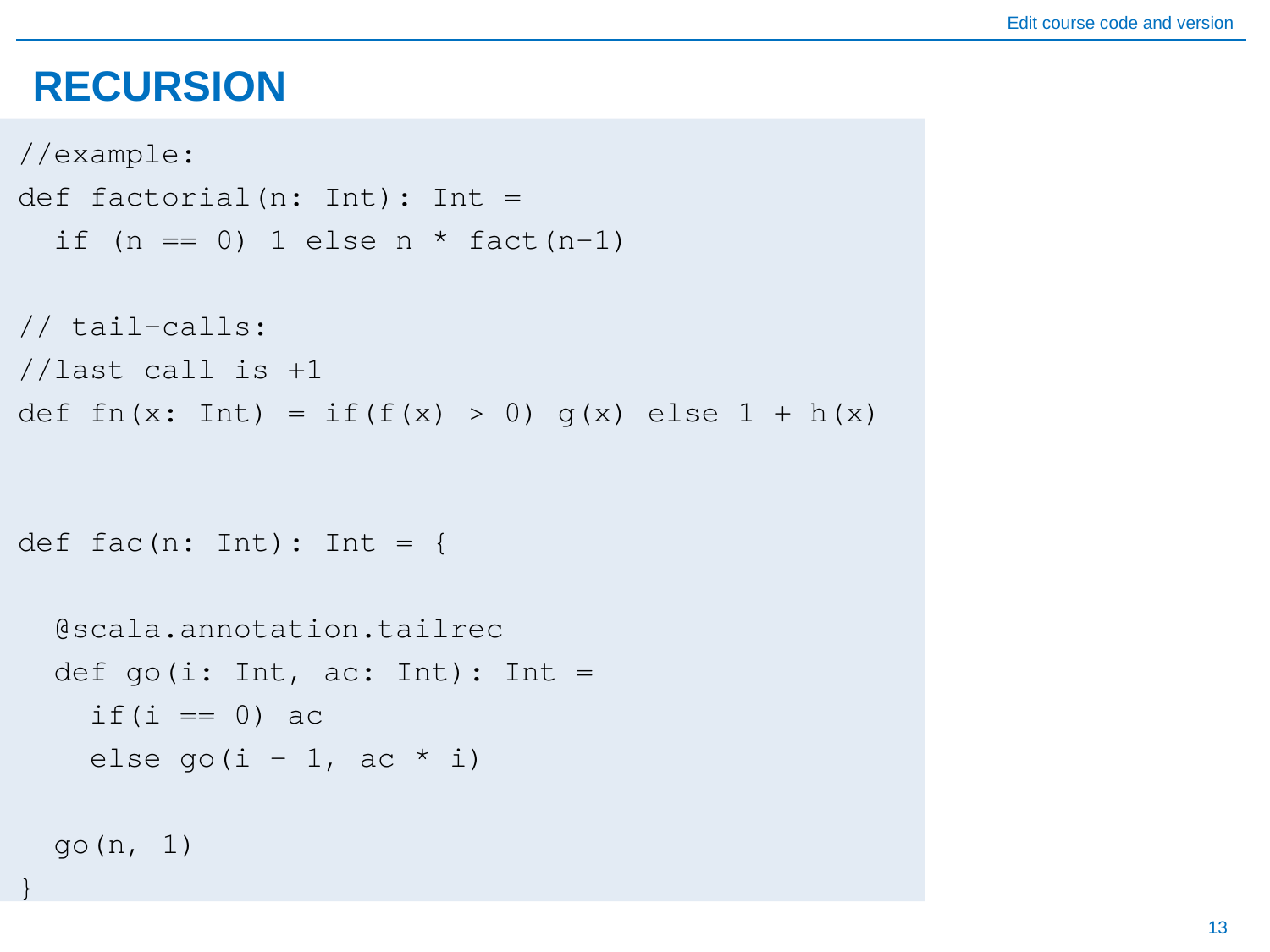

# RECURSION

//example:
def factorial(n: Int): Int =
  if (n == 0) 1 else n * fact(n-1)
// tail-calls:
//last call is +1
def fn(x: Int) = if(f(x) > 0) g(x) else 1 + h(x)

def fac(n: Int): Int = {

  @scala.annotation.tailrec
  def go(i: Int, ac: Int): Int =
    if(i == 0) ac
    else go(i - 1, ac * i)
  go(n, 1)
}